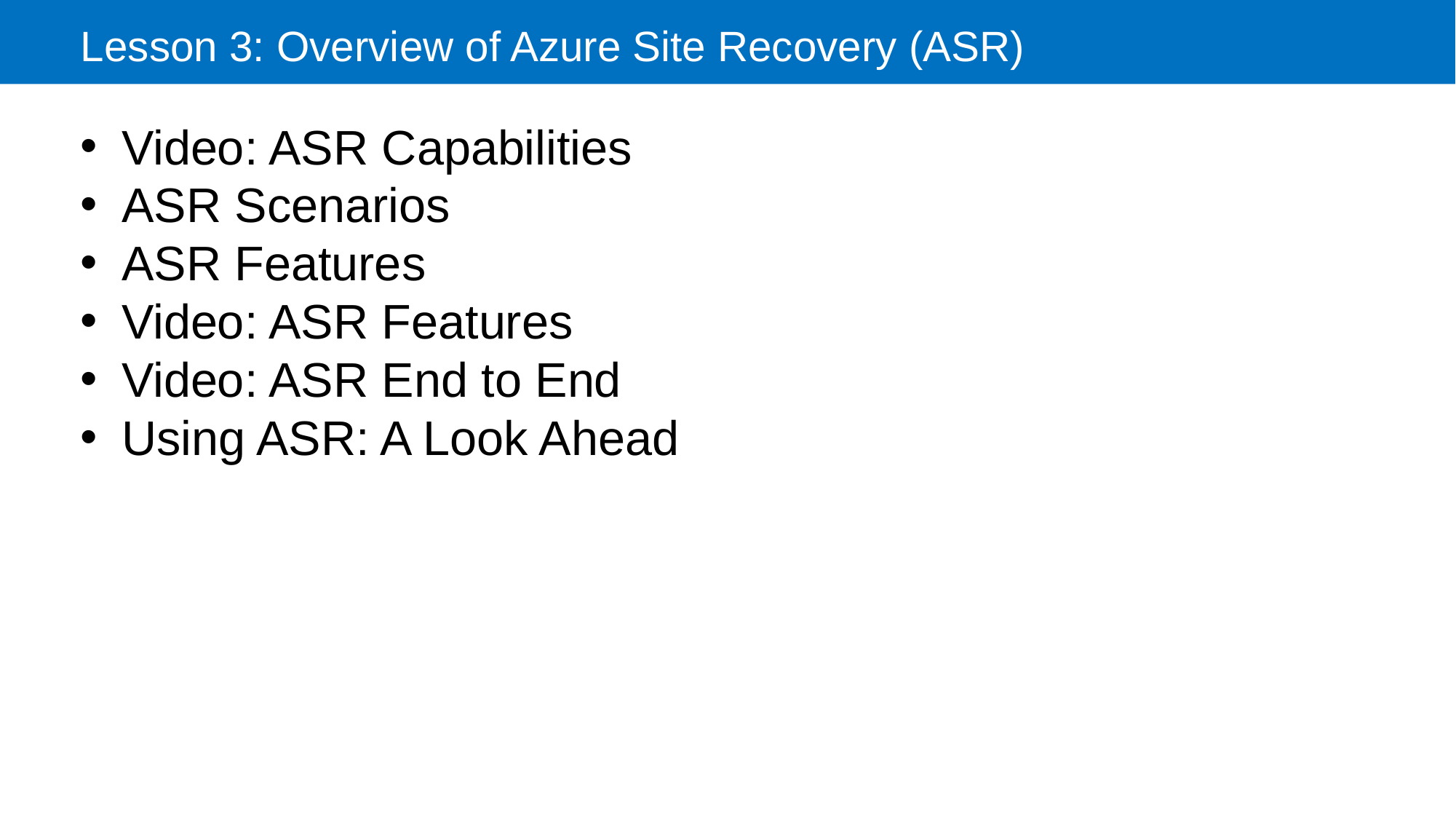

Lesson 3: Overview of Azure Site Recovery (ASR)
Video: ASR Capabilities
ASR Scenarios
ASR Features
Video: ASR Features
Video: ASR End to End
Using ASR: A Look Ahead